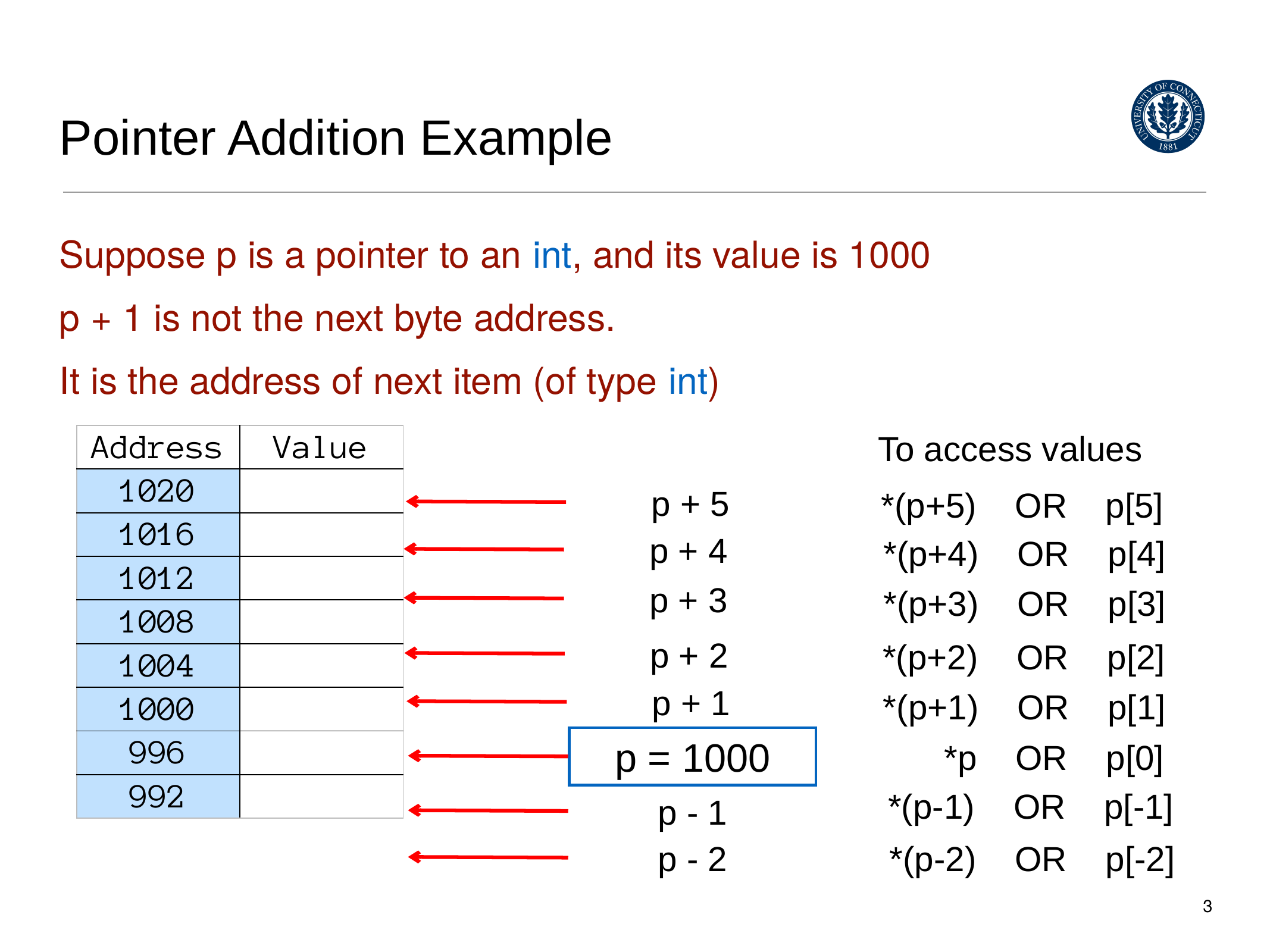

# Pointer Addition Example
Suppose p is a pointer to an int, and its value is 1000
p + 1 is not the next byte address.
It is the address of next item (of type int)

To access values
*(p+5)    OR    p[5]
*(p+4)    OR    p[4]
*(p+3)    OR    p[3]
*(p+2)    OR    p[2]
*(p+1)    OR    p[1]
*p    OR    p[0]
*(p-1)    OR    p[-1]
*(p-2)    OR    p[-2]
| Address | Value |
| --- | --- |
| 1020 |  |
| 1016 |  |
| 1012 |  |
| 1008 |  |
| 1004 |  |
| 1000 |  |
| 996 |  |
| 992 |  |
p + 5
p + 4
p + 3
p + 2
p + 1
p = 1000
p - 1
p - 2
3